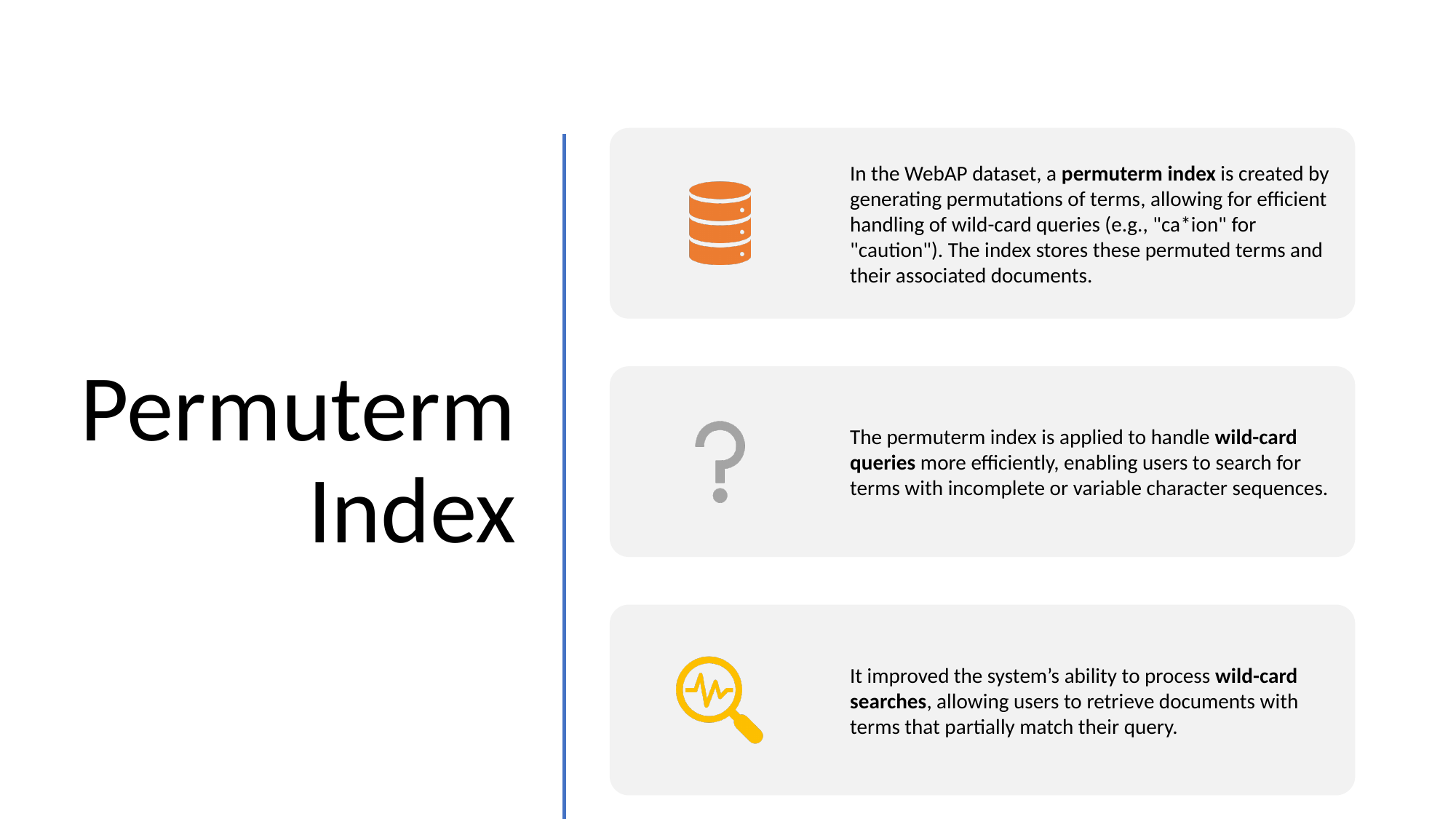

# Permuterm Index
In the WebAP dataset, a permuterm index is created by generating permutations of terms, allowing for efficient handling of wild-card queries (e.g., "ca*ion" for "caution"). The index stores these permuted terms and their associated documents.
The permuterm index is applied to handle wild-card queries more efficiently, enabling users to search for terms with incomplete or variable character sequences.
It improved the system’s ability to process wild-card searches, allowing users to retrieve documents with terms that partially match their query.